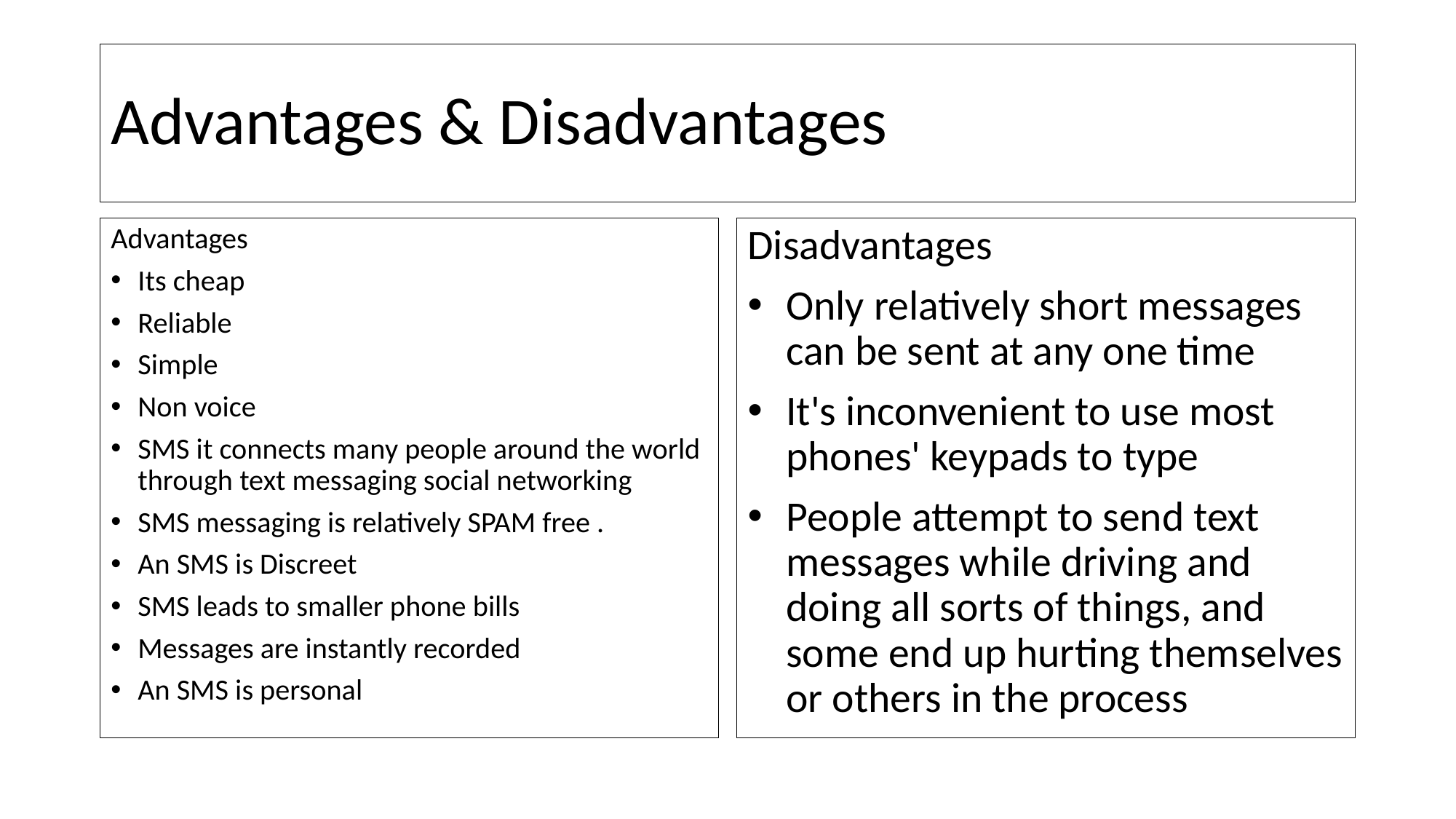

# Advantages & Disadvantages
Advantages
Its cheap
Reliable
Simple
Non voice
SMS it connects many people around the world through text messaging social networking
SMS messaging is relatively SPAM free .
An SMS is Discreet
SMS leads to smaller phone bills
Messages are instantly recorded
An SMS is personal

Disadvantages
Only relatively short messages can be sent at any one time
It's inconvenient to use most phones' keypads to type
People attempt to send text messages while driving and doing all sorts of things, and some end up hurting themselves or others in the process